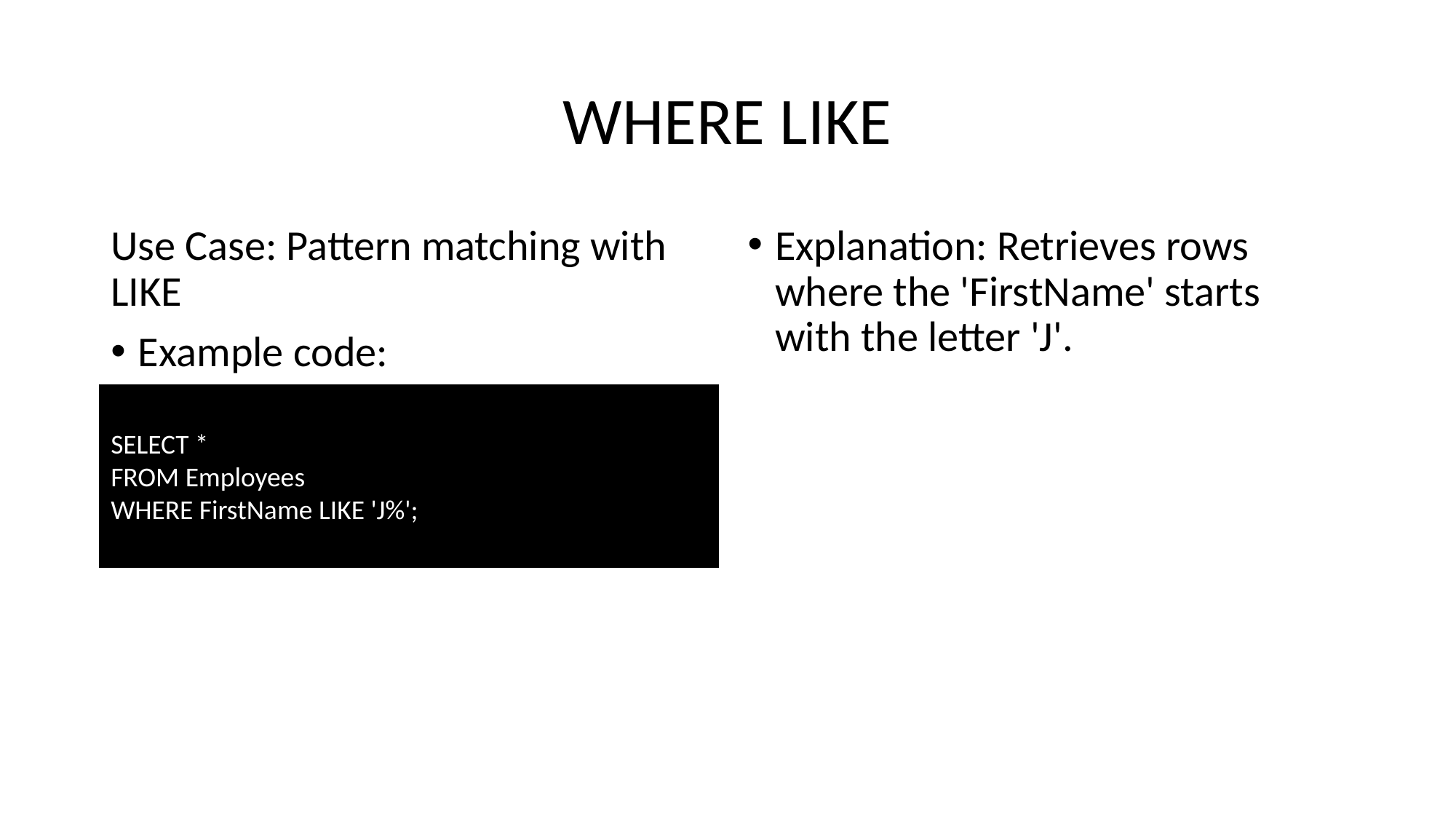

# WHERE LIKE
Use Case: Pattern matching with LIKE
Example code:

Explanation: Retrieves rows where the 'FirstName' starts with the letter 'J'.
SELECT *
FROM Employees
WHERE FirstName LIKE 'J%';